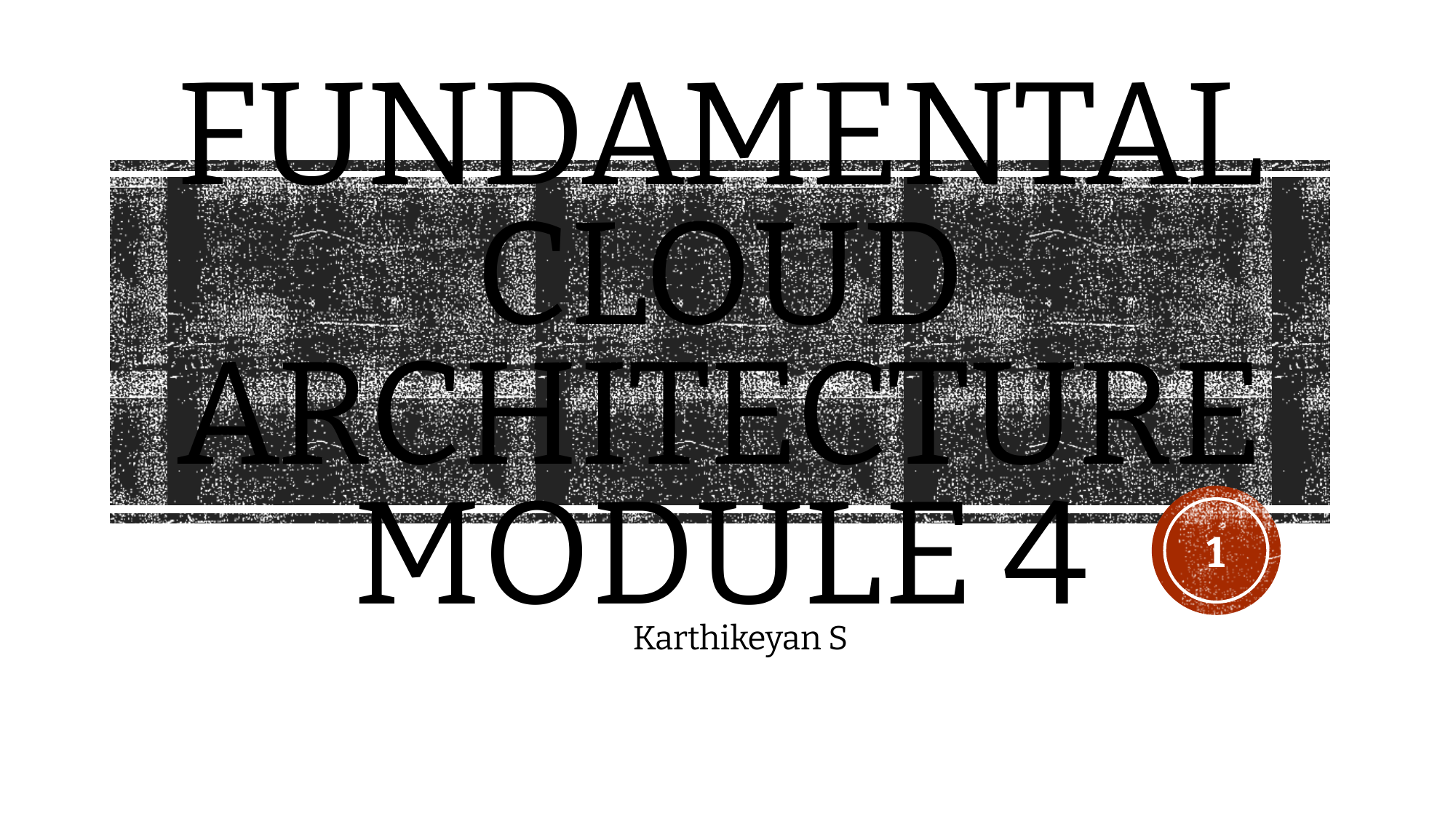

# Fundamental cloud architecture Module 4
1
Karthikeyan S